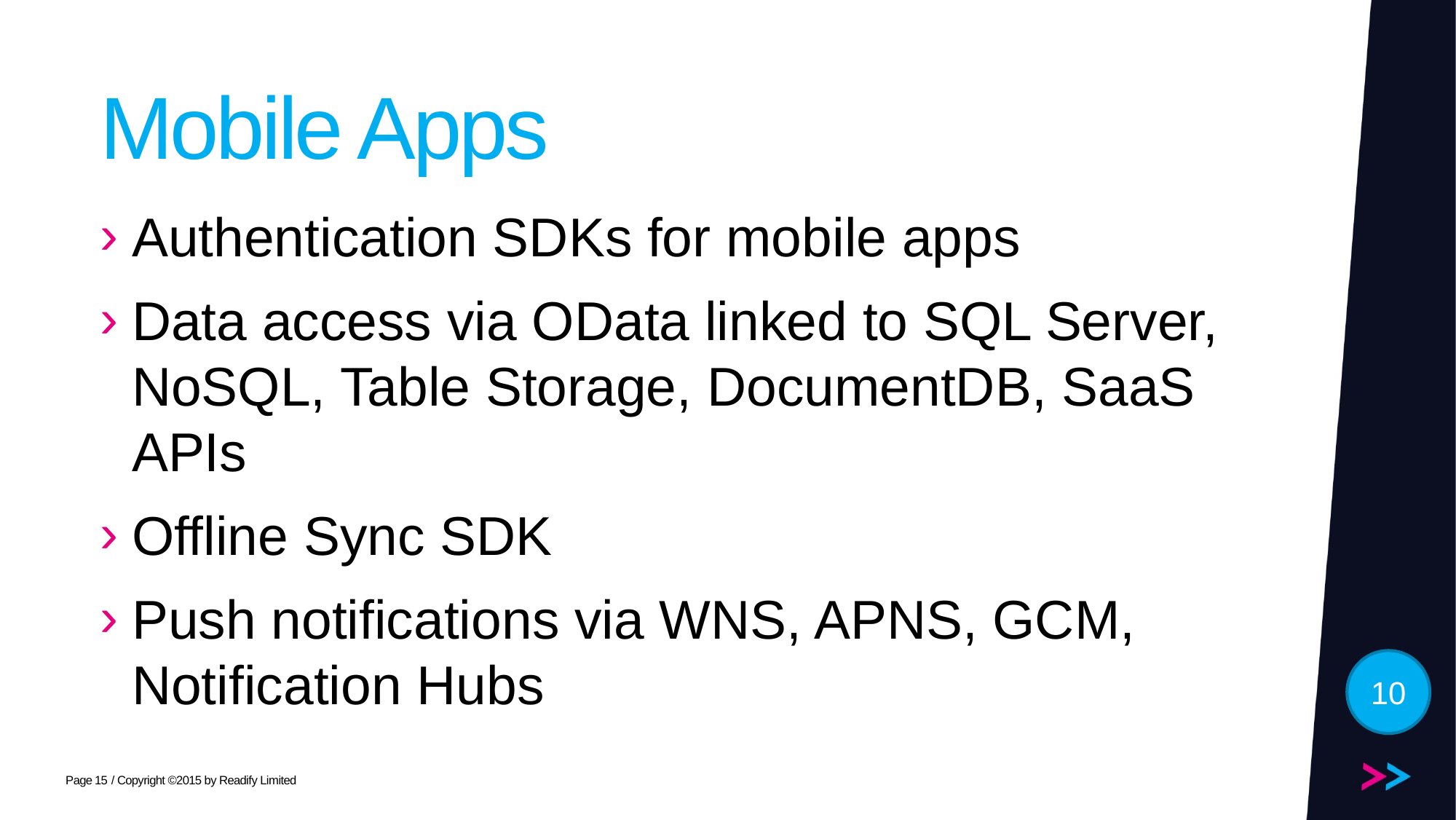

# Mobile Apps
Authentication SDKs for mobile apps
Data access via OData linked to SQL Server, NoSQL, Table Storage, DocumentDB, SaaS APIs
Offline Sync SDK
Push notifications via WNS, APNS, GCM, Notification Hubs

10
15
/ Copyright ©2015 by Readify Limited